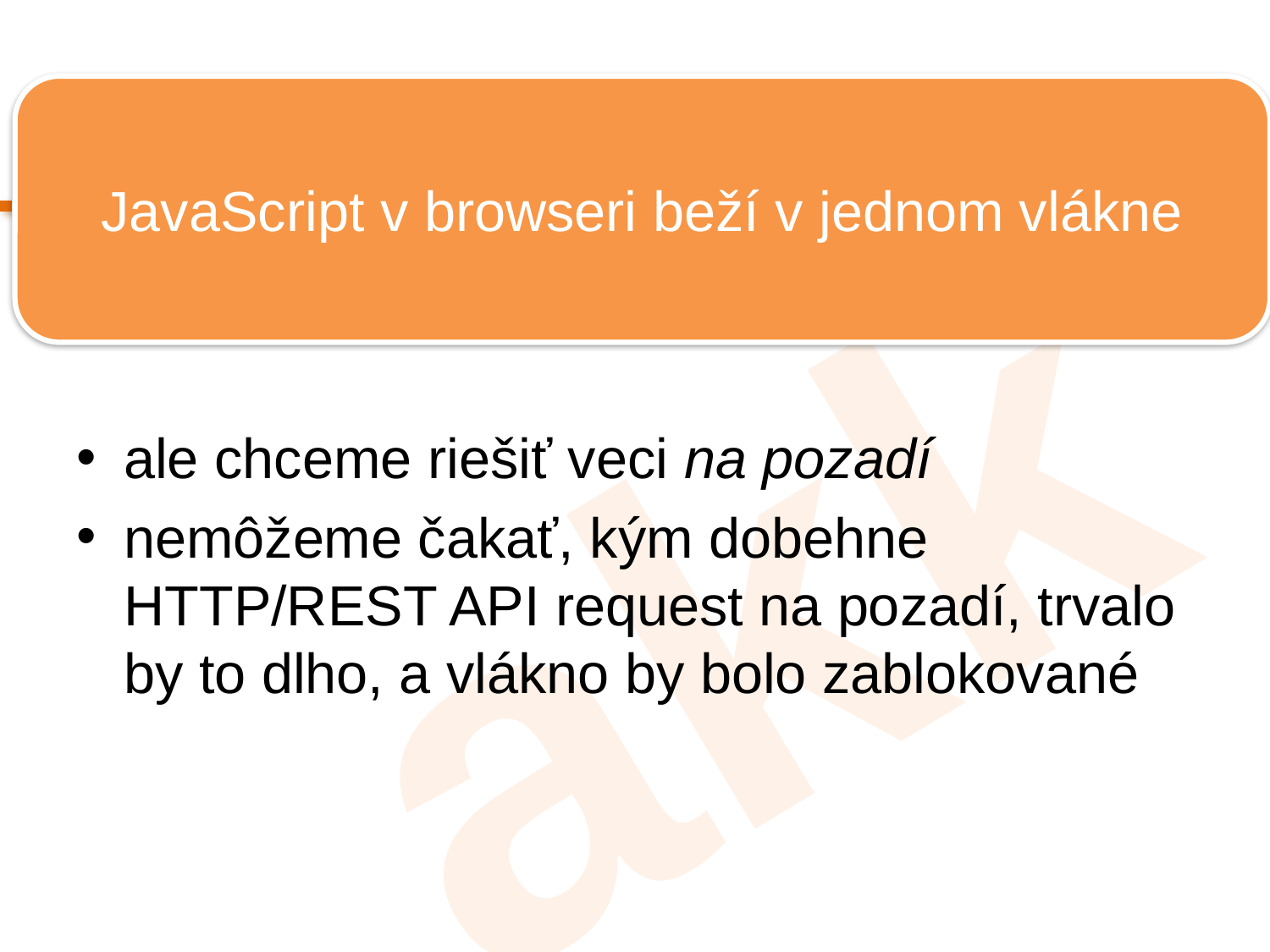

JavaScript v browseri beží v jednom vlákne
ale chceme riešiť veci na pozadí
nemôžeme čakať, kým dobehne HTTP/REST API request na pozadí, trvalo by to dlho, a vlákno by bolo zablokované